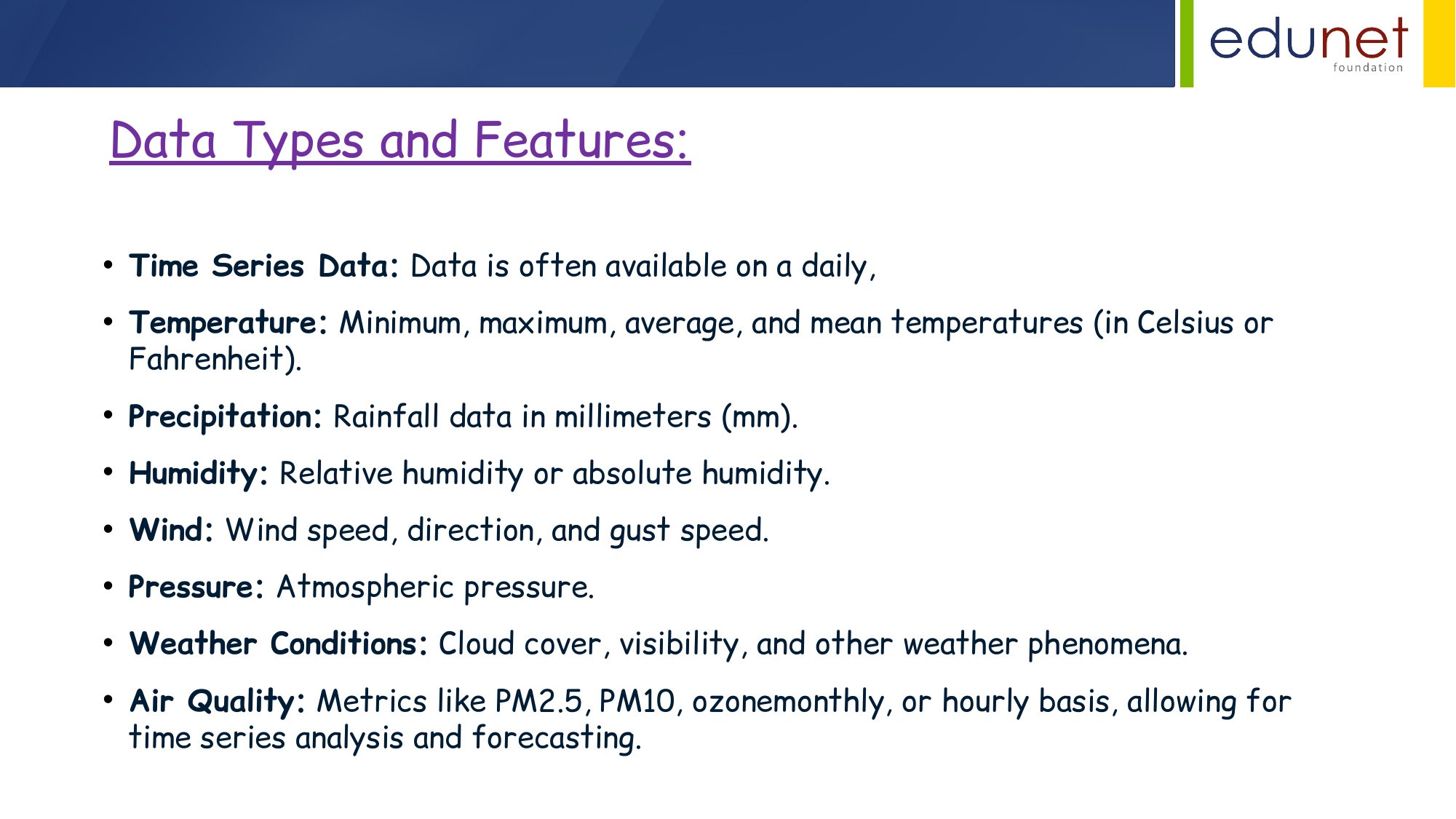

Data Types and Features:

Time Series Data: Data is often available on a daily,
Temperature: Minimum, maximum, average, and mean temperatures (in Celsius or Fahrenheit).
Precipitation: Rainfall data in millimeters (mm).
Humidity: Relative humidity or absolute humidity.
Wind: Wind speed, direction, and gust speed.
Pressure: Atmospheric pressure.
Weather Conditions: Cloud cover, visibility, and other weather phenomena.
Air Quality: Metrics like PM2.5, PM10, ozonemonthly, or hourly basis, allowing for time series analysis and forecasting.